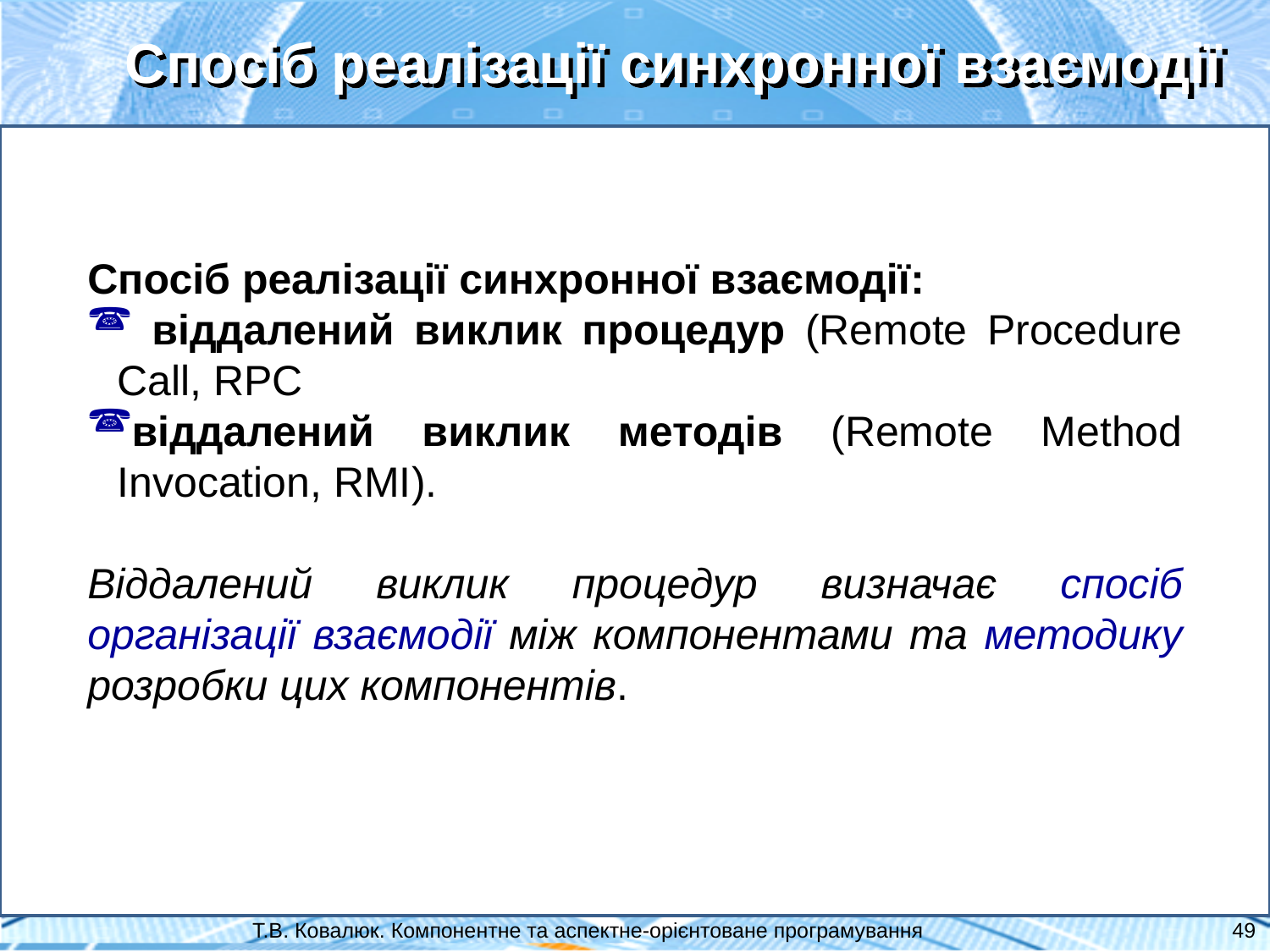

Спосіб реалізації синхронної взаємодії
Спосіб реалізації синхронної взаємодії:
 віддалений виклик процедур (Remote Procedure Call, RPC
віддалений виклик методів (Remote Method Invocation, RMI).

Віддалений виклик процедур визначає спосіб організації взаємодії між компонентами та методику розробки цих компонентів.